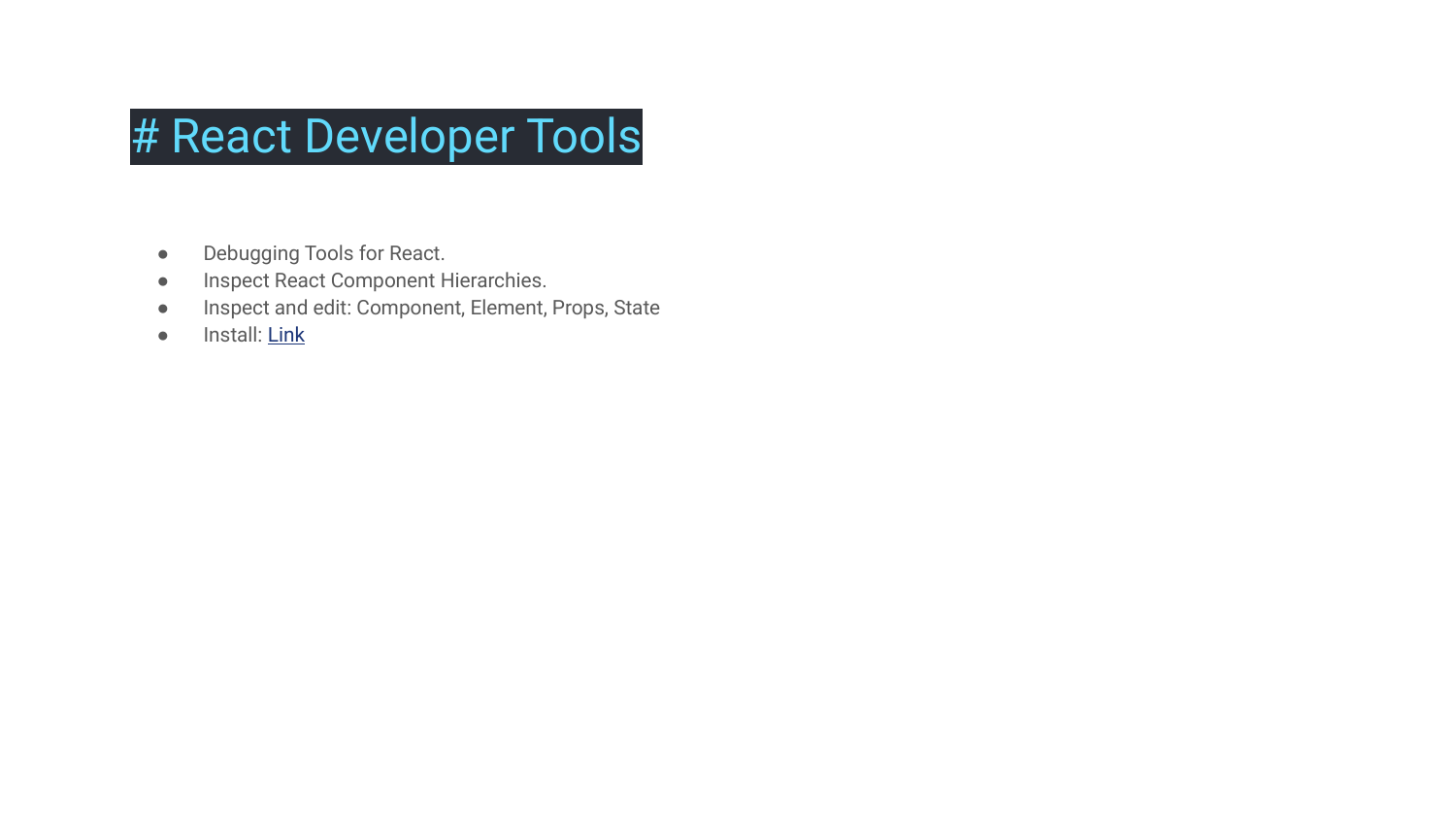

# React Developer Tools
Debugging Tools for React.
Inspect React Component Hierarchies.
Inspect and edit: Component, Element, Props, State
Install: Link